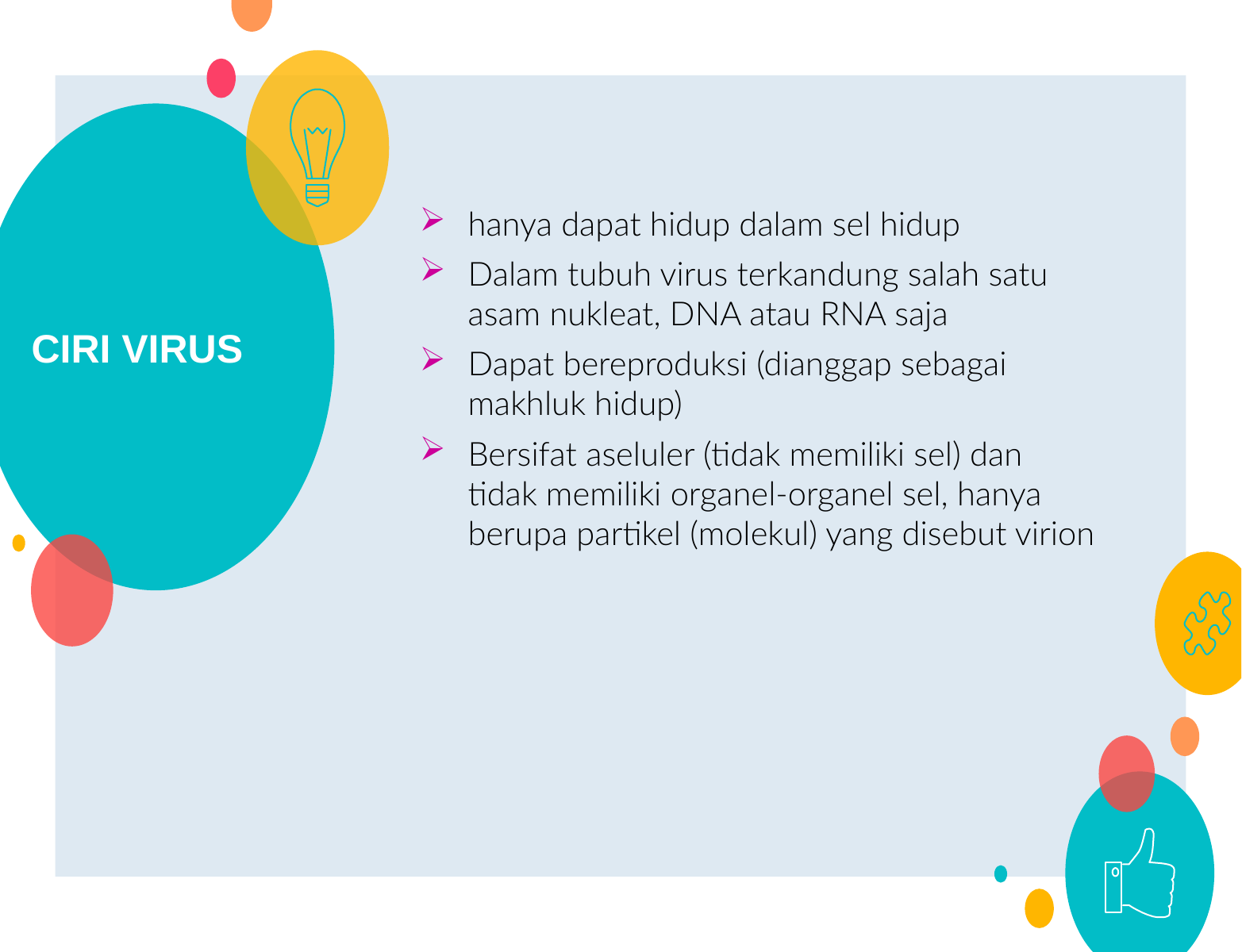

# CIRI VIRUS
hanya dapat hidup dalam sel hidup
Dalam tubuh virus terkandung salah satu asam nukleat, DNA atau RNA saja
Dapat bereproduksi (dianggap sebagai makhluk hidup)
Bersifat aseluler (tidak memiliki sel) dan tidak memiliki organel-organel sel, hanya berupa partikel (molekul) yang disebut virion